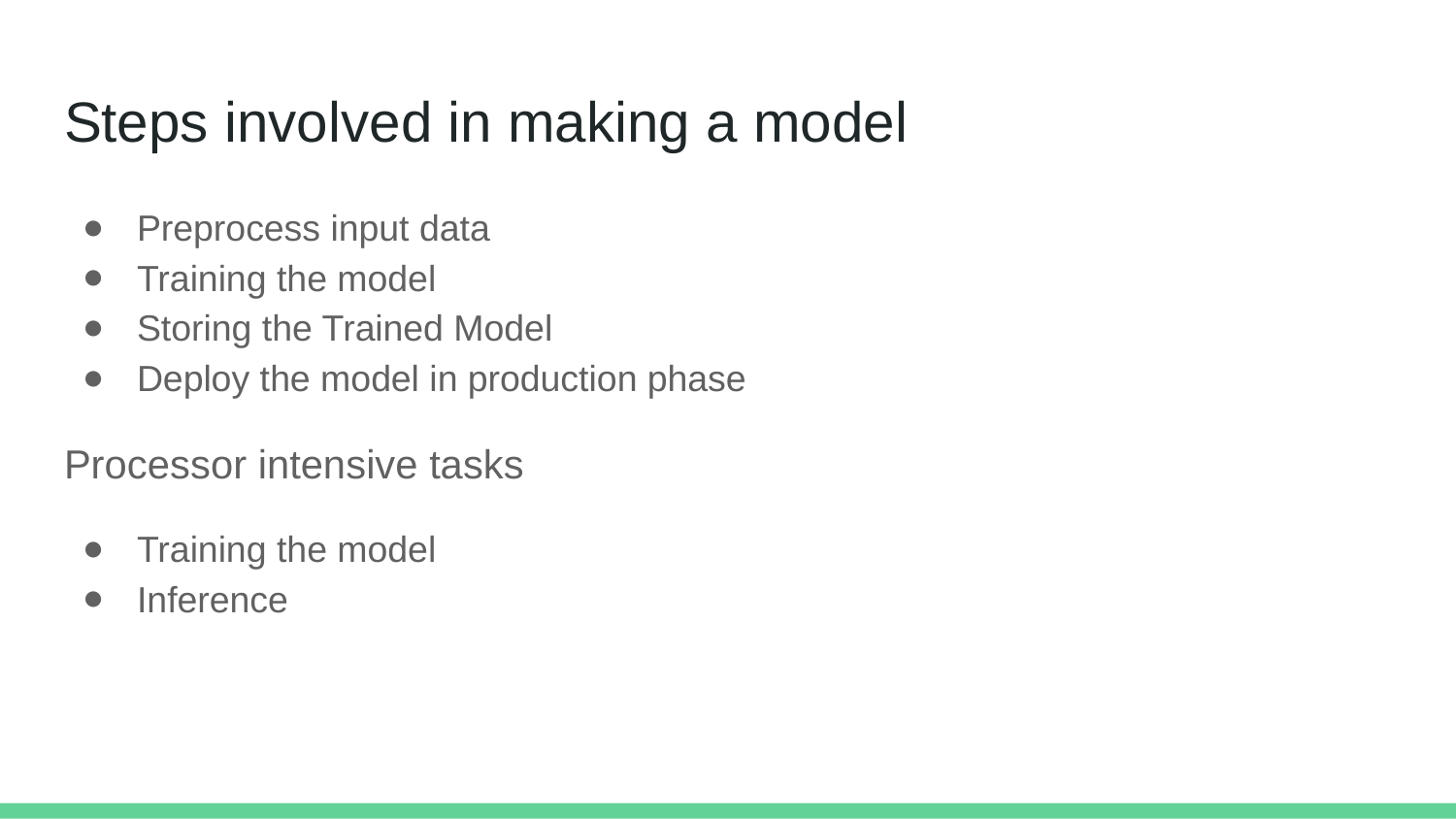

# Steps involved in making a model
Preprocess input data
Training the model
Storing the Trained Model
Deploy the model in production phase
Processor intensive tasks
Training the model
Inference